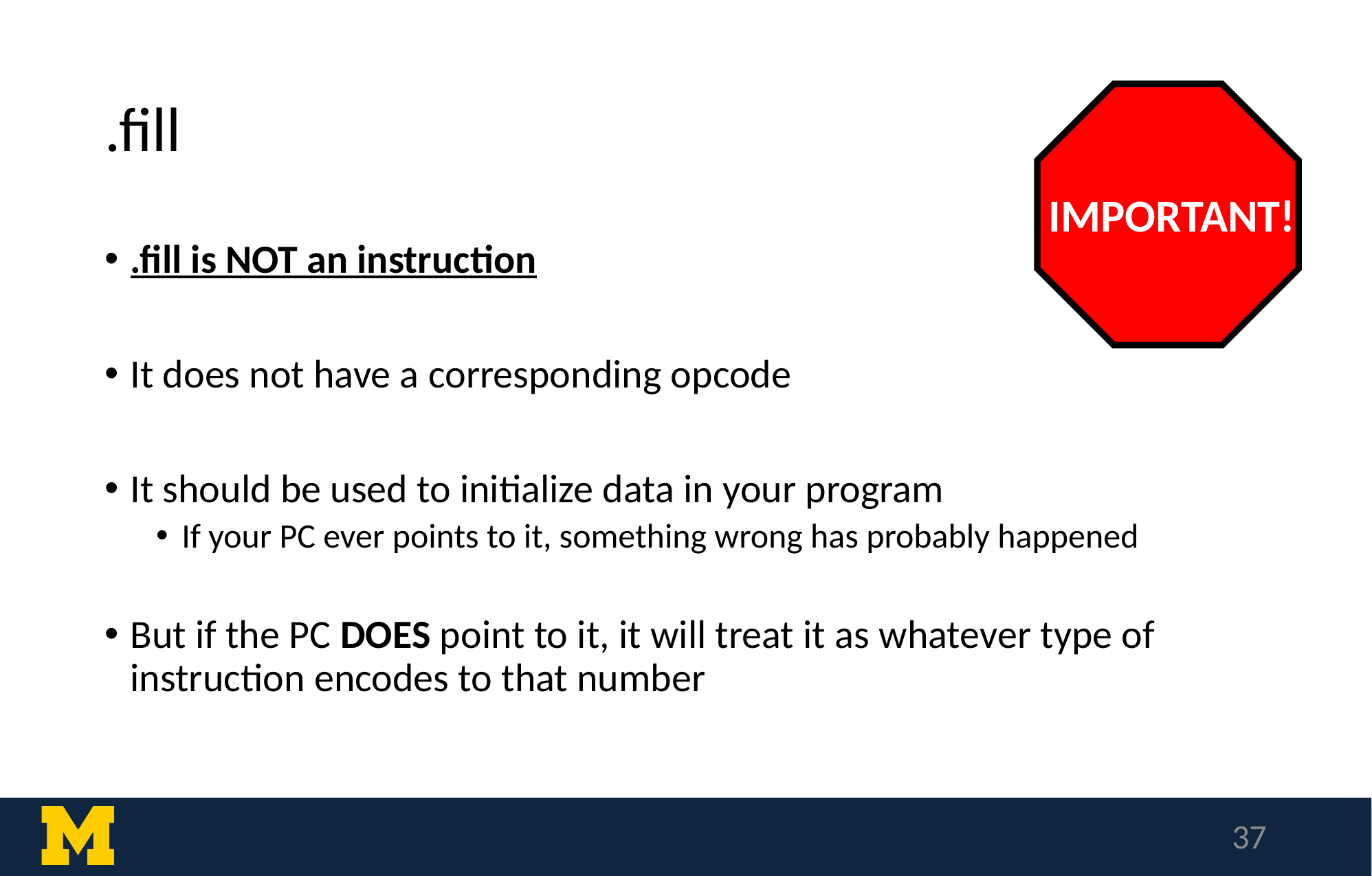

# .fill

IMPORTANT!
.fill is NOT an instruction

It does not have a corresponding opcode

It should be used to initialize data in your program
If your PC ever points to it, something wrong has probably happened

But if the PC DOES point to it, it will treat it as whatever type of instruction encodes to that number

37